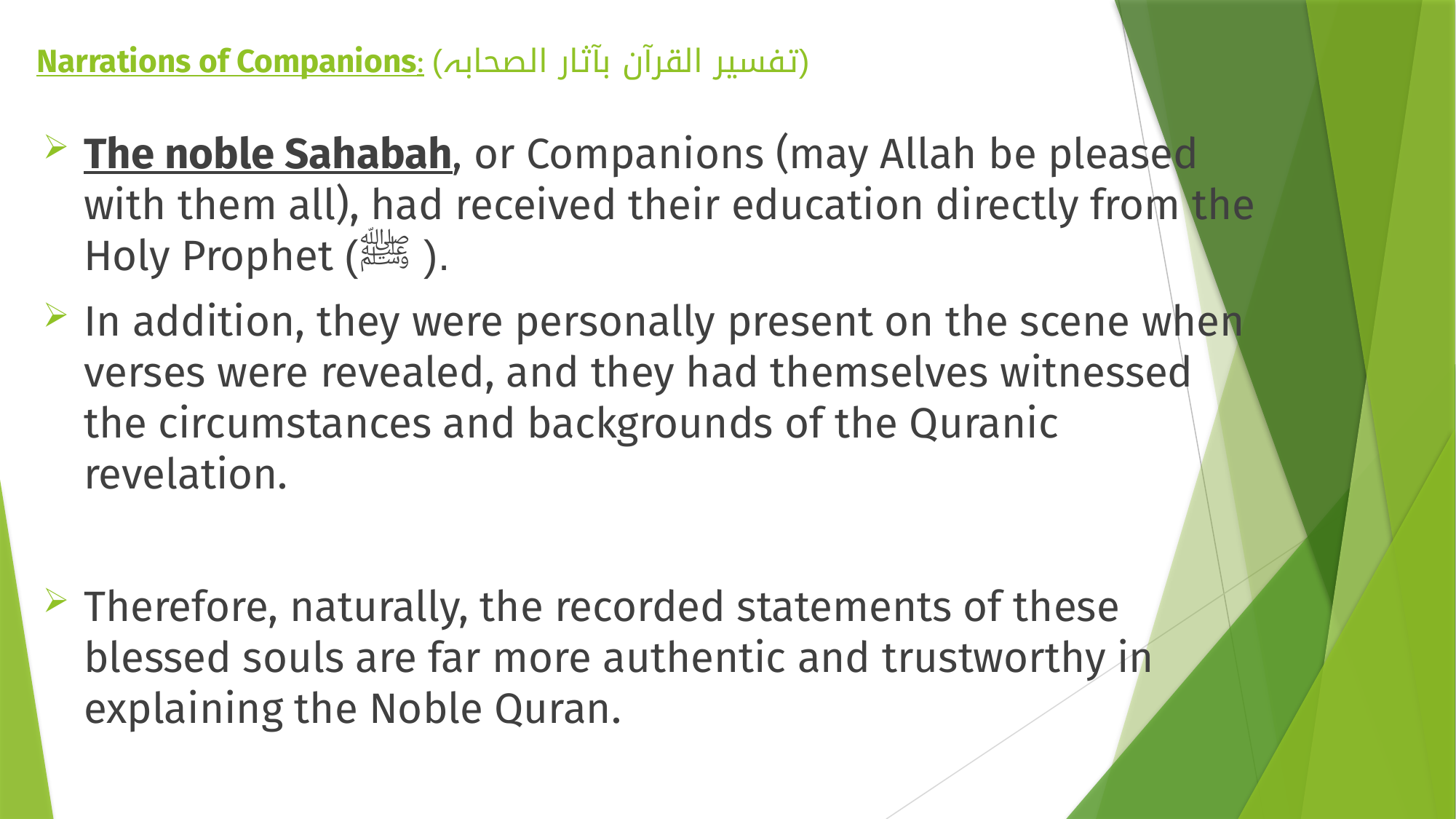

# Narrations of Companions: (تفسیر القرآن بآثار الصحابہ)
The noble Sahabah, or Companions (may Allah be pleased with them all), had received their education directly from the Holy Prophet (ﷺ ).
In addition, they were personally present on the scene when verses were revealed, and they had themselves witnessed the circumstances and backgrounds of the Quranic revelation.

Therefore, naturally, the recorded statements of these blessed souls are far more authentic and trustworthy in explaining the Noble Quran.